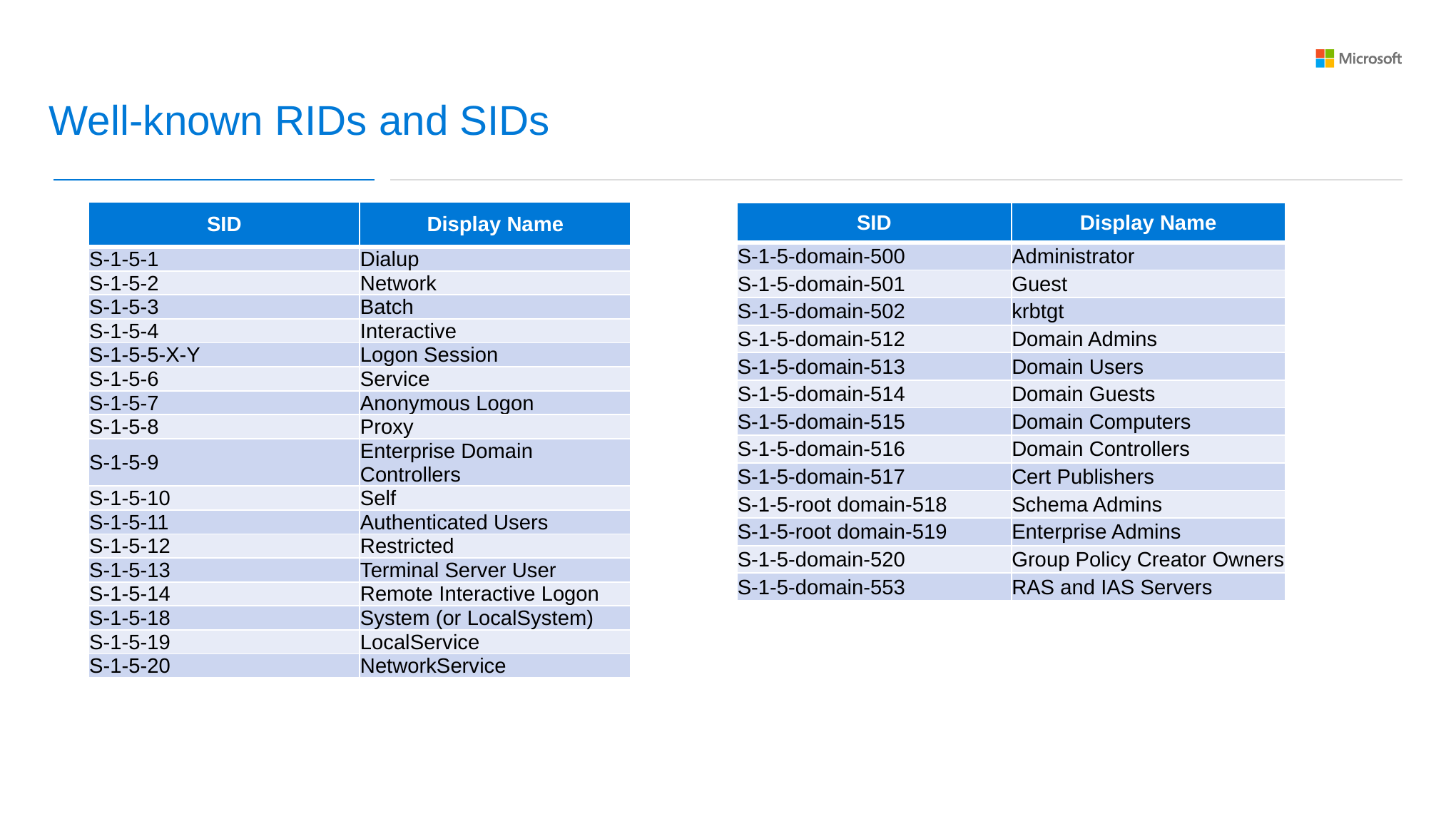

Well-known RIDs and SIDs
| SID | Display Name |
| --- | --- |
| S-1-5-1 | Dialup |
| S-1-5-2 | Network |
| S-1-5-3 | Batch |
| S-1-5-4 | Interactive |
| S-1-5-5-X-Y | Logon Session |
| S-1-5-6 | Service |
| S-1-5-7 | Anonymous Logon |
| S-1-5-8 | Proxy |
| S-1-5-9 | Enterprise Domain Controllers |
| S-1-5-10 | Self |
| S-1-5-11 | Authenticated Users |
| S-1-5-12 | Restricted |
| S-1-5-13 | Terminal Server User |
| S-1-5-14 | Remote Interactive Logon |
| S-1-5-18 | System (or LocalSystem) |
| S-1-5-19 | LocalService |
| S-1-5-20 | NetworkService |
| SID | Display Name |
| --- | --- |
| S-1-5-domain-500 | Administrator |
| S-1-5-domain-501 | Guest |
| S-1-5-domain-502 | krbtgt |
| S-1-5-domain-512 | Domain Admins |
| S-1-5-domain-513 | Domain Users |
| S-1-5-domain-514 | Domain Guests |
| S-1-5-domain-515 | Domain Computers |
| S-1-5-domain-516 | Domain Controllers |
| S-1-5-domain-517 | Cert Publishers |
| S-1-5-root domain-518 | Schema Admins |
| S-1-5-root domain-519 | Enterprise Admins |
| S-1-5-domain-520 | Group Policy Creator Owners |
| S-1-5-domain-553 | RAS and IAS Servers |